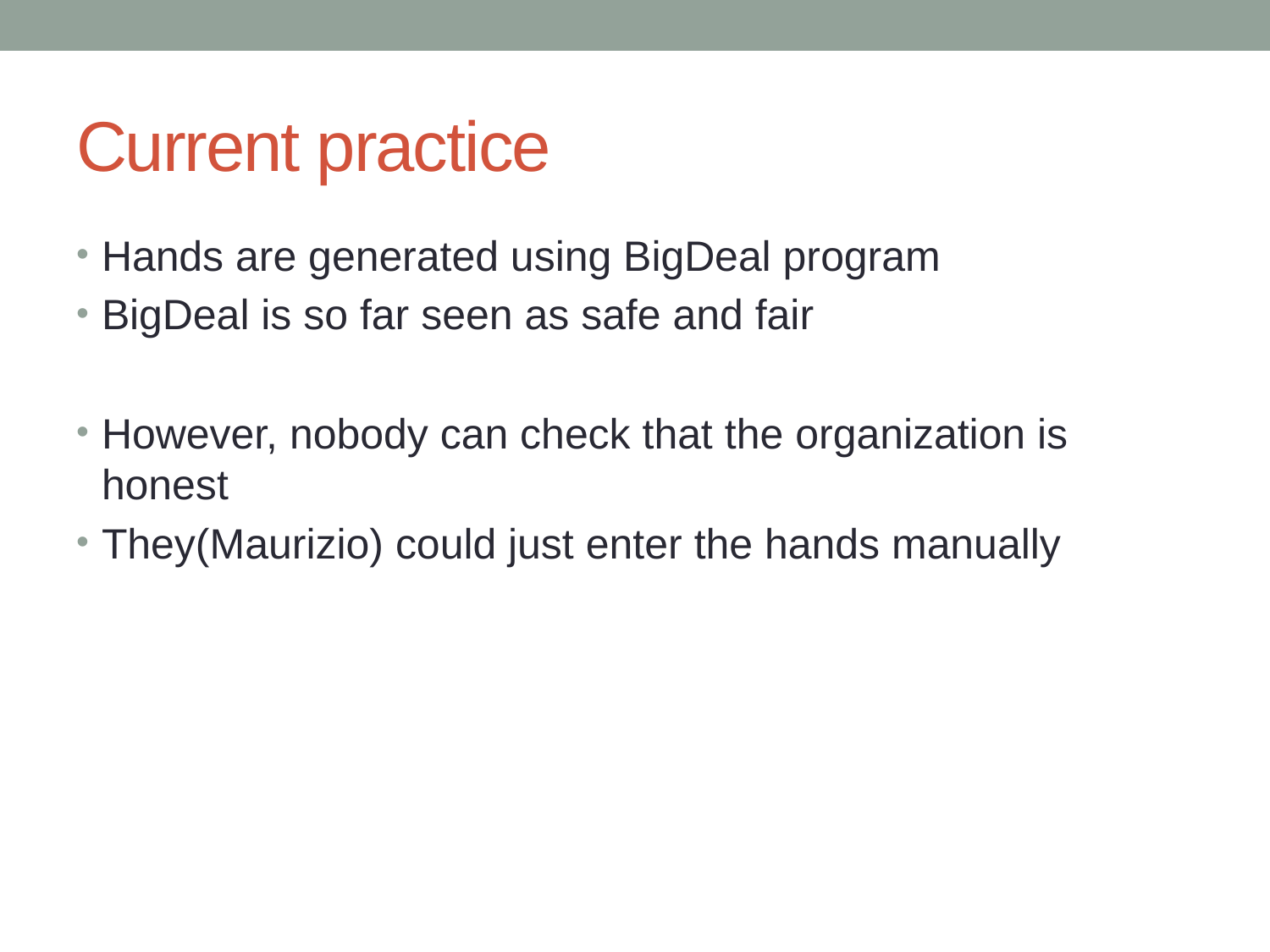

# Current practice
Hands are generated using BigDeal program
BigDeal is so far seen as safe and fair

However, nobody can check that the organization is honest
They(Maurizio) could just enter the hands manually